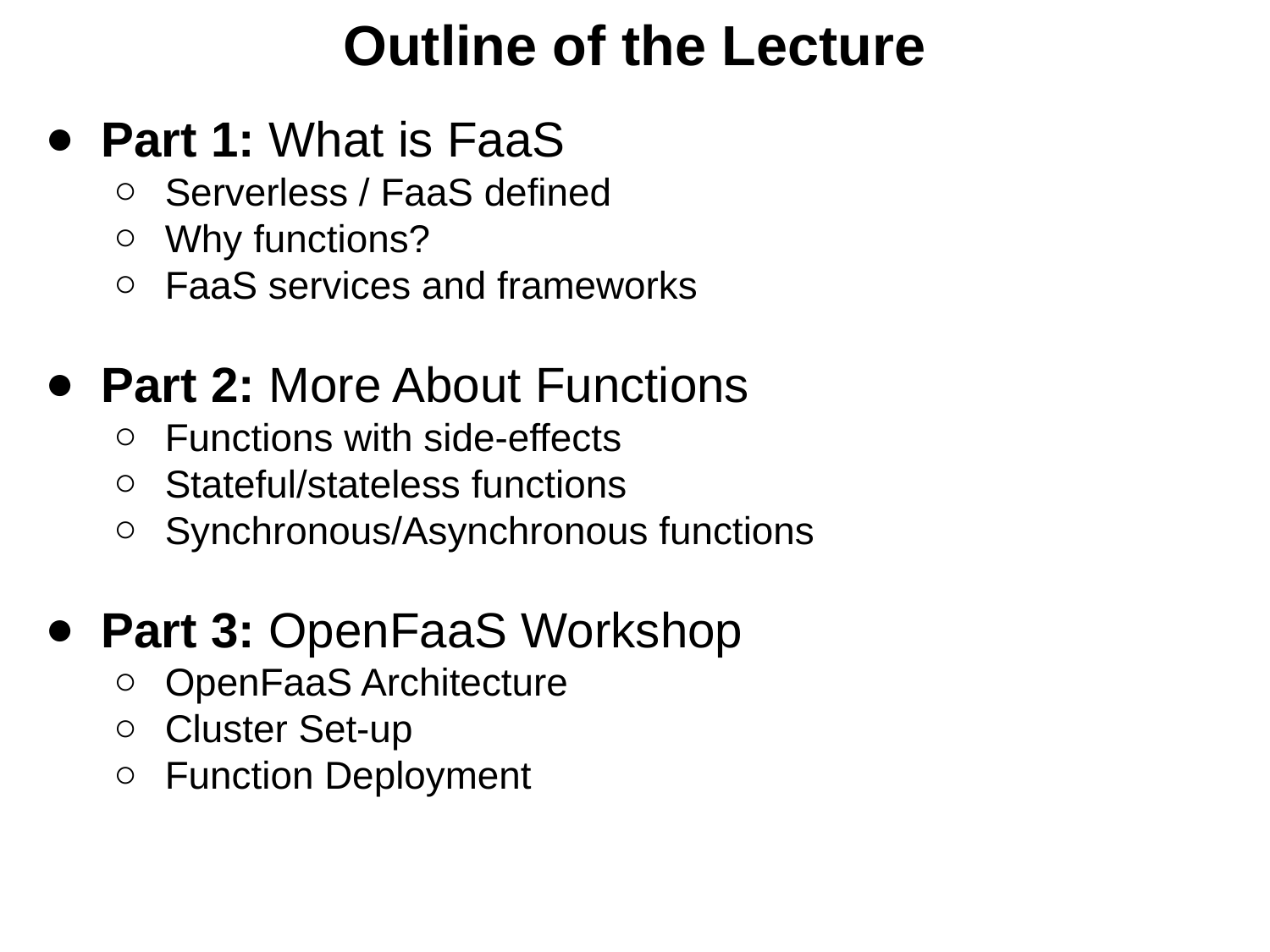

Outline of the Lecture
Part 1: What is FaaS
Serverless / FaaS defined
Why functions?
FaaS services and frameworks

Part 2: More About Functions
Functions with side-effects
Stateful/stateless functions
Synchronous/Asynchronous functions

Part 3: OpenFaaS Workshop
OpenFaaS Architecture
Cluster Set-up
Function Deployment